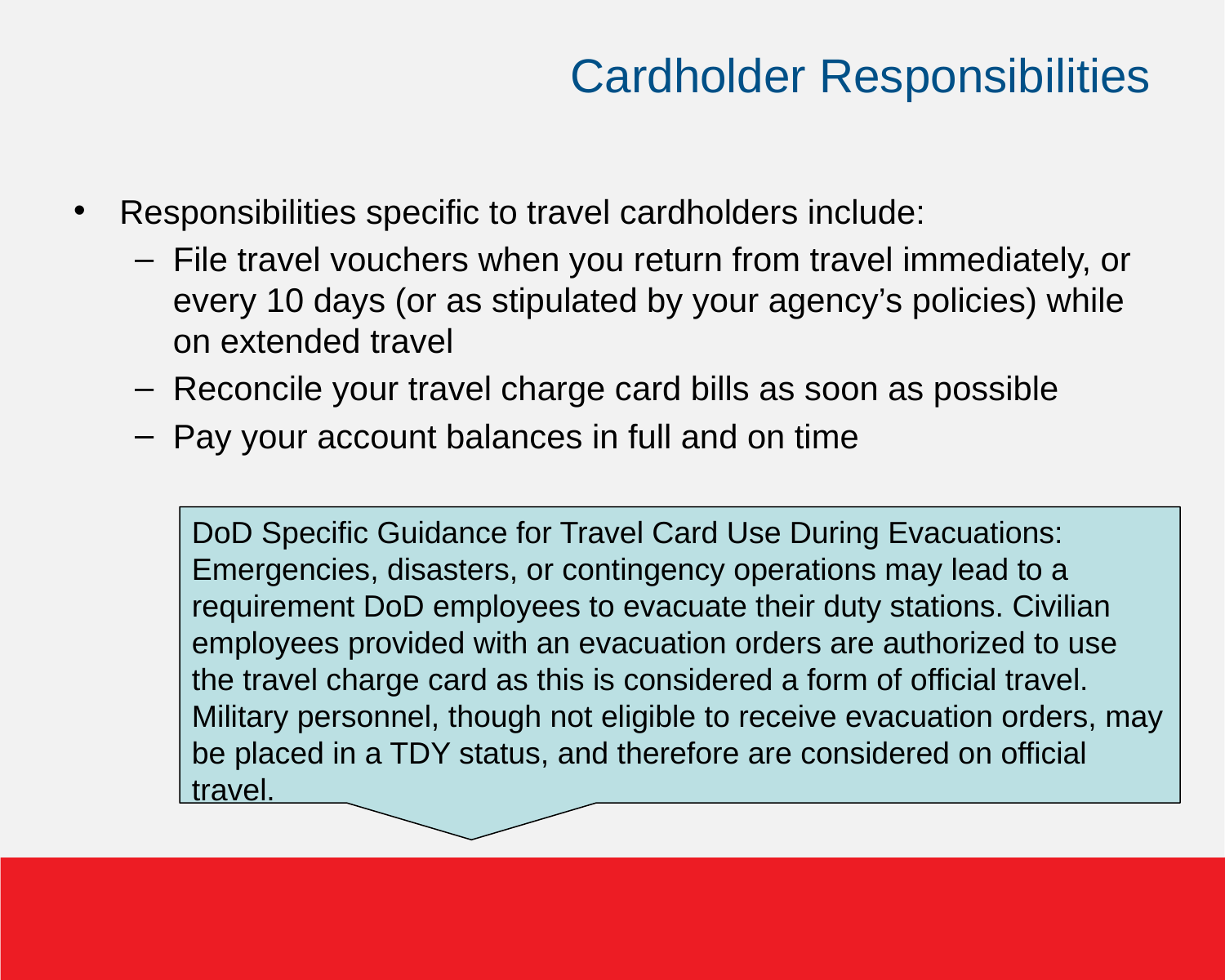

# Cardholder Responsibilities
Responsibilities specific to travel cardholders include:
File travel vouchers when you return from travel immediately, or every 10 days (or as stipulated by your agency’s policies) while on extended travel
Reconcile your travel charge card bills as soon as possible
Pay your account balances in full and on time
DoD Specific Guidance for Travel Card Use During Evacuations: Emergencies, disasters, or contingency operations may lead to a requirement DoD employees to evacuate their duty stations. Civilian employees provided with an evacuation orders are authorized to use the travel charge card as this is considered a form of official travel. Military personnel, though not eligible to receive evacuation orders, may be placed in a TDY status, and therefore are considered on official travel.